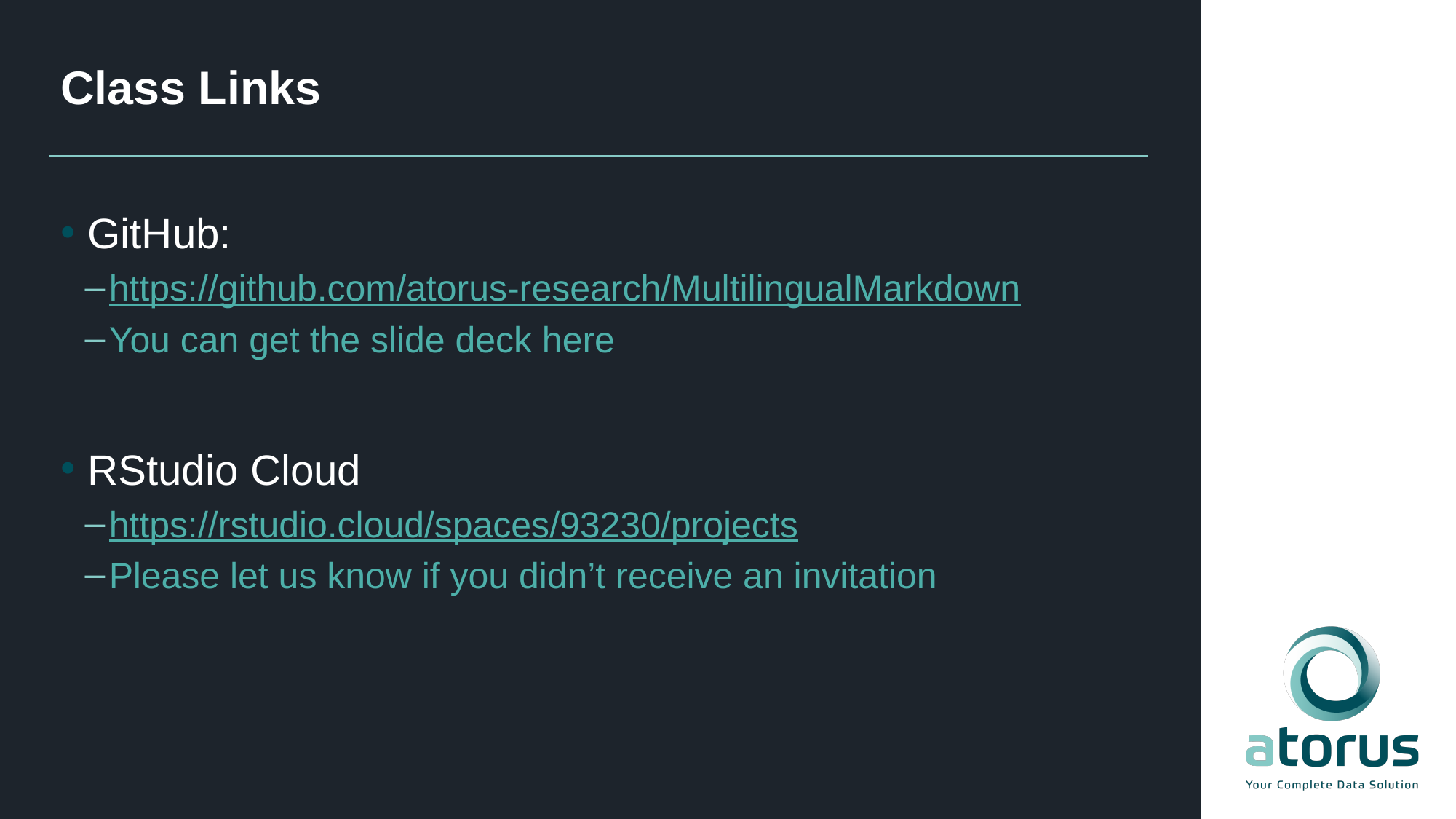

# Class Links
GitHub:
https://github.com/atorus-research/MultilingualMarkdown
You can get the slide deck here

RStudio Cloud
https://rstudio.cloud/spaces/93230/projects
Please let us know if you didn’t receive an invitation